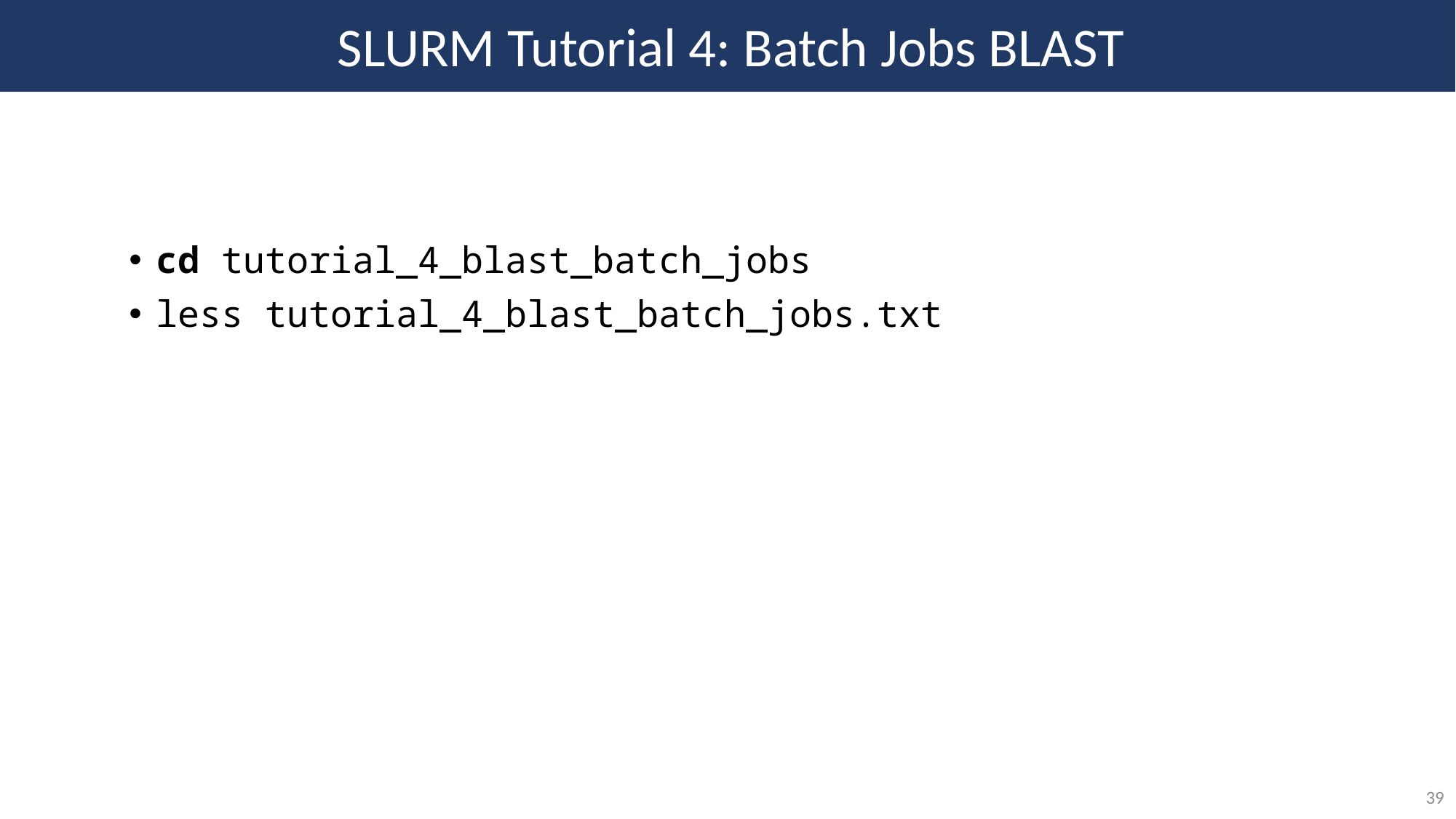

SLURM Tutorial 4: Batch Jobs BLAST

cd tutorial_4_blast_batch_jobs
less tutorial_4_blast_batch_jobs.txt

39